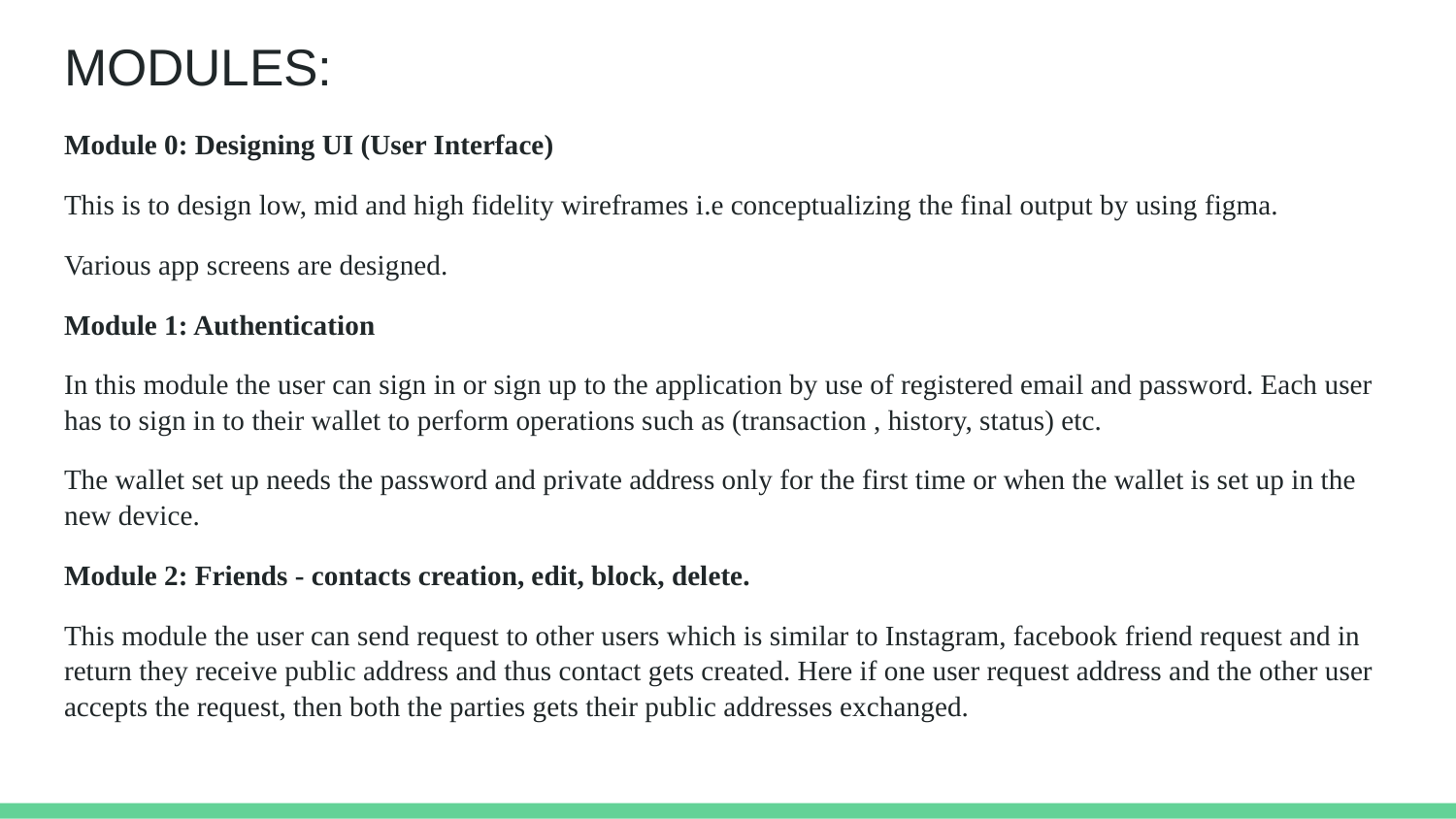

# MODULES:
Module 0: Designing UI (User Interface)
This is to design low, mid and high fidelity wireframes i.e conceptualizing the final output by using figma.
Various app screens are designed.
Module 1: Authentication
In this module the user can sign in or sign up to the application by use of registered email and password. Each user has to sign in to their wallet to perform operations such as (transaction , history, status) etc.
The wallet set up needs the password and private address only for the first time or when the wallet is set up in the new device.
Module 2: Friends - contacts creation, edit, block, delete.
This module the user can send request to other users which is similar to Instagram, facebook friend request and in return they receive public address and thus contact gets created. Here if one user request address and the other user accepts the request, then both the parties gets their public addresses exchanged.